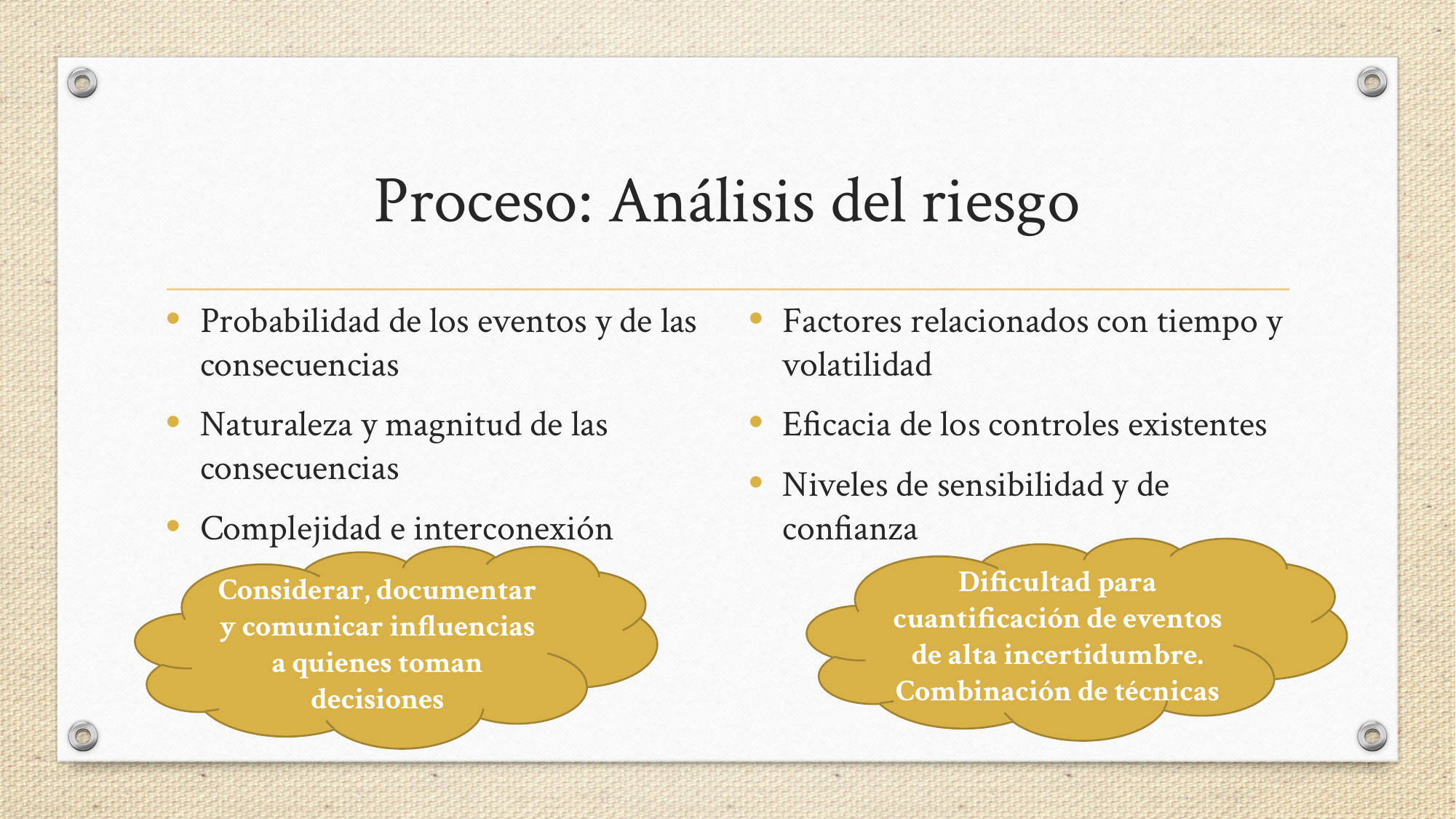

# Proceso: Análisis del riesgo
Probabilidad de los eventos y de las consecuencias
Naturaleza y magnitud de las consecuencias
Complejidad e interconexión
Factores relacionados con tiempo y volatilidad
Eficacia de los controles existentes
Niveles de sensibilidad y de confianza
Dificultad para cuantificación de eventos de alta incertidumbre. Combinación de técnicas
Considerar, documentar y comunicar influencias a quienes toman decisiones